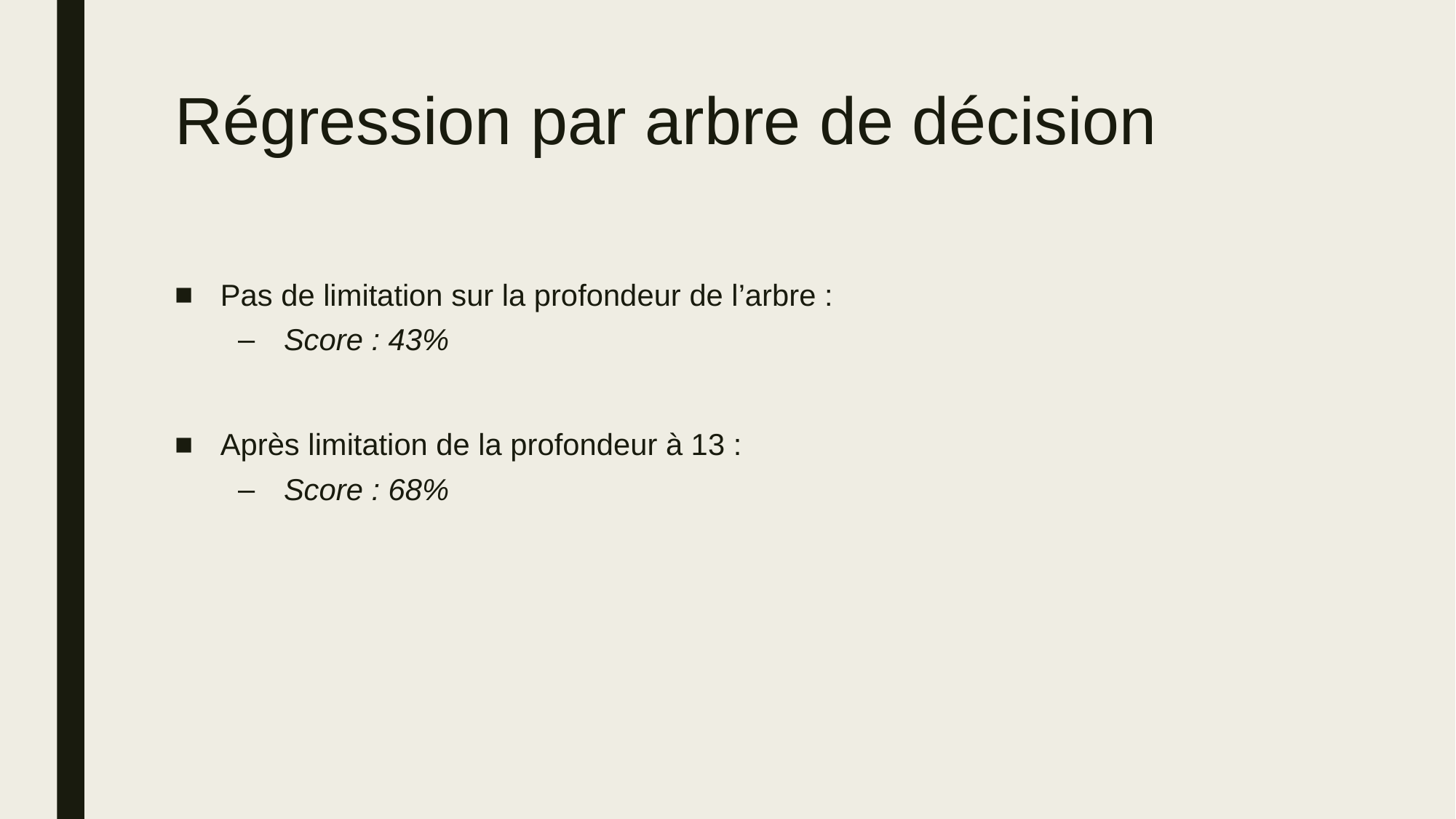

# Régression par arbre de décision
Pas de limitation sur la profondeur de l’arbre :
Score : 43%

Après limitation de la profondeur à 13 :
Score : 68%